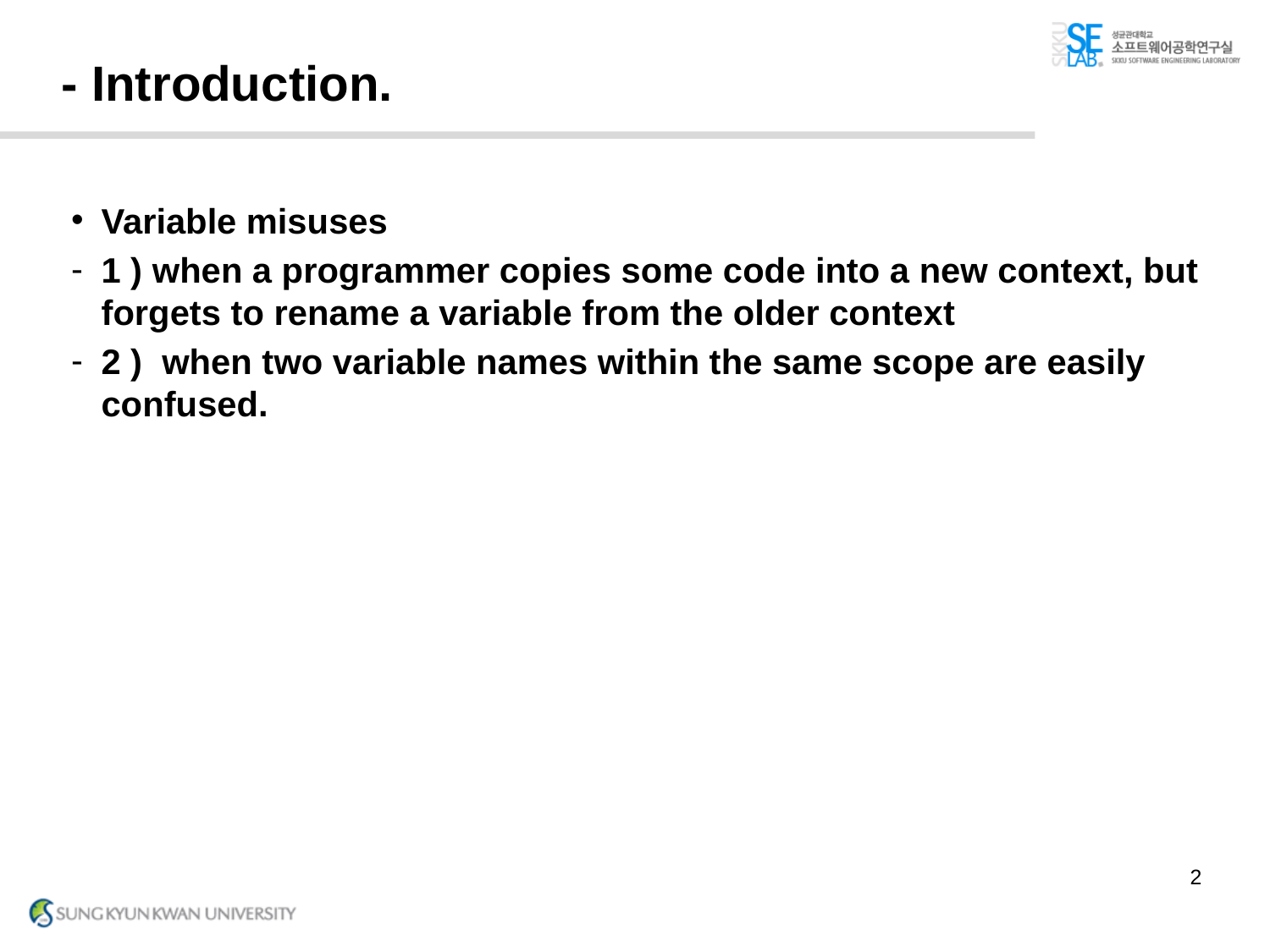

# - Introduction.
Variable misuses
1 ) when a programmer copies some code into a new context, but forgets to rename a variable from the older context
2 )  when two variable names within the same scope are easily confused.
2